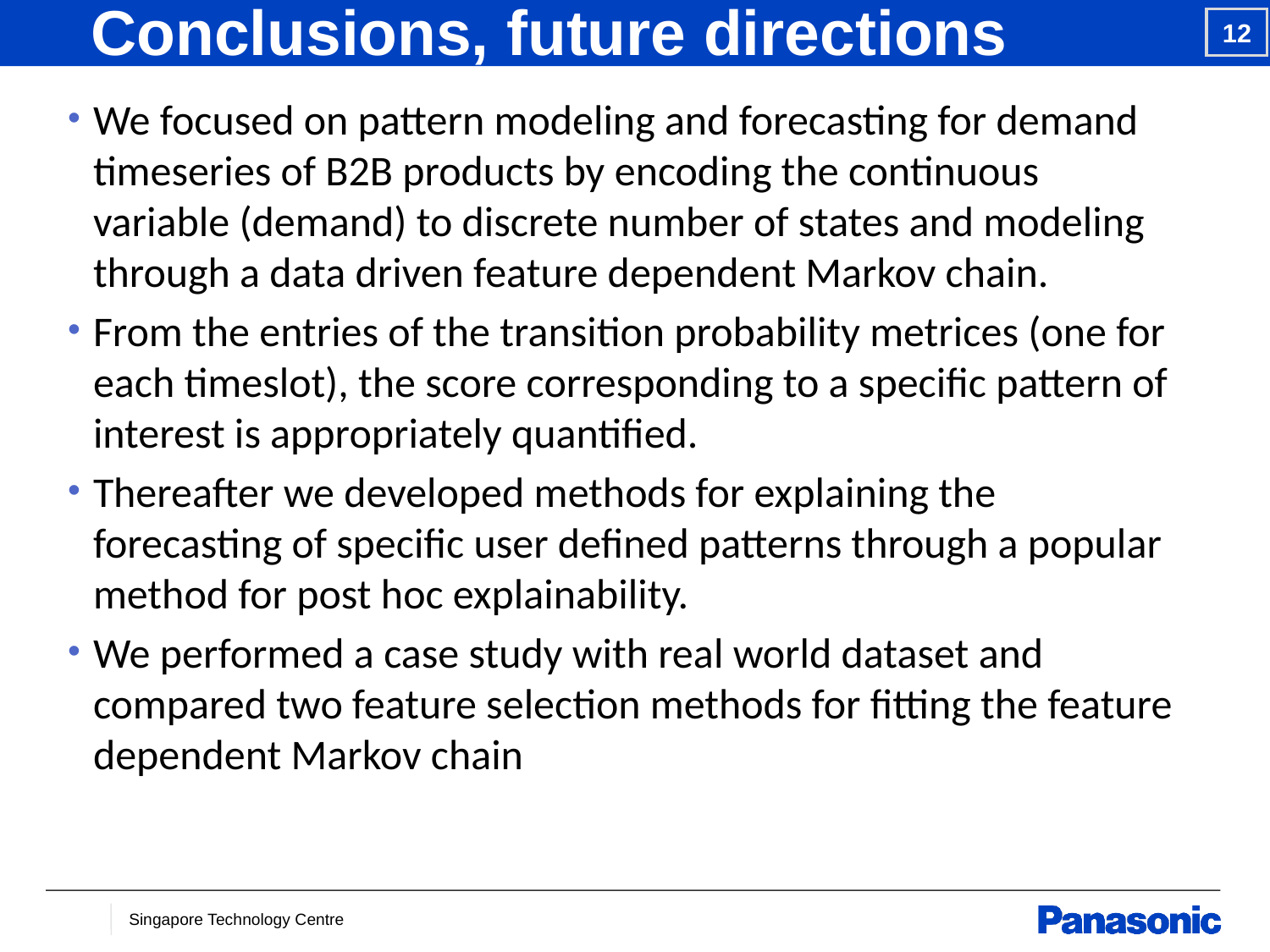

# Conclusions, future directions

We focused on pattern modeling and forecasting for demand timeseries of B2B products by encoding the continuous variable (demand) to discrete number of states and modeling through a data driven feature dependent Markov chain.
From the entries of the transition probability metrices (one for each timeslot), the score corresponding to a specific pattern of interest is appropriately quantified.
Thereafter we developed methods for explaining the forecasting of specific user defined patterns through a popular method for post hoc explainability.
We performed a case study with real world dataset and compared two feature selection methods for fitting the feature dependent Markov chain